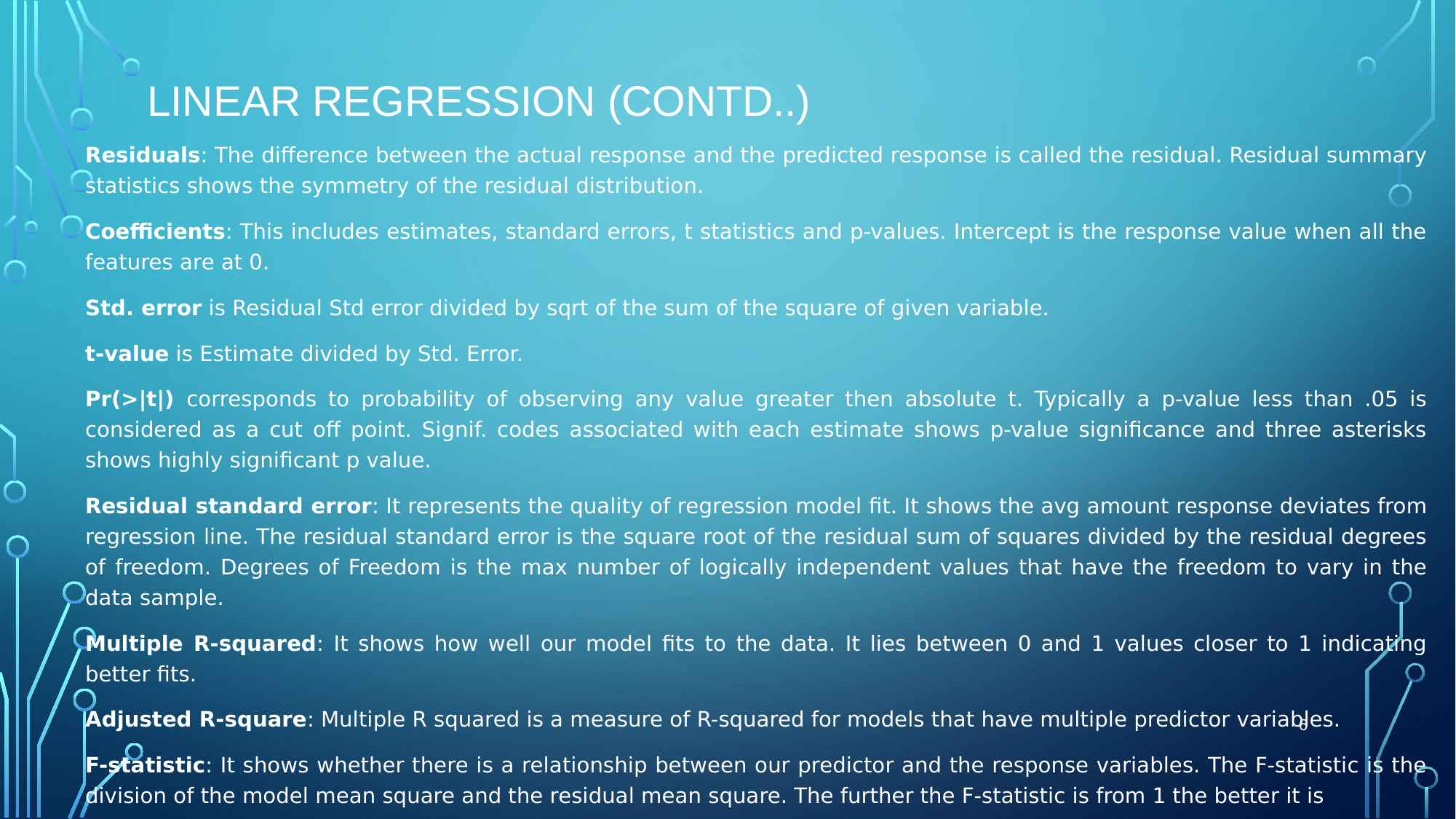

# LINEAR REGRESSION (CONTD..)
Residuals: The difference between the actual response and the predicted response is called the residual. Residual summary statistics shows the symmetry of the residual distribution.
Coefficients: This includes estimates, standard errors, t statistics and p-values. Intercept is the response value when all the features are at 0.
Std. error is Residual Std error divided by sqrt of the sum of the square of given variable.
t-value is Estimate divided by Std. Error.
Pr(>|t|) corresponds to probability of observing any value greater then absolute t. Typically a p-value less than .05 is considered as a cut off point. Signif. codes associated with each estimate shows p-value significance and three asterisks shows highly significant p value.
Residual standard error: It represents the quality of regression model fit. It shows the avg amount response deviates from regression line. The residual standard error is the square root of the residual sum of squares divided by the residual degrees of freedom. Degrees of Freedom is the max number of logically independent values that have the freedom to vary in the data sample.
Multiple R-squared: It shows how well our model fits to the data. It lies between 0 and 1 values closer to 1 indicating better fits.
Adjusted R-square: Multiple R squared is a measure of R-squared for models that have multiple predictor variables.
F-statistic: It shows whether there is a relationship between our predictor and the response variables. The F-statistic is the division of the model mean square and the residual mean square. The further the F-statistic is from 1 the better it is

6